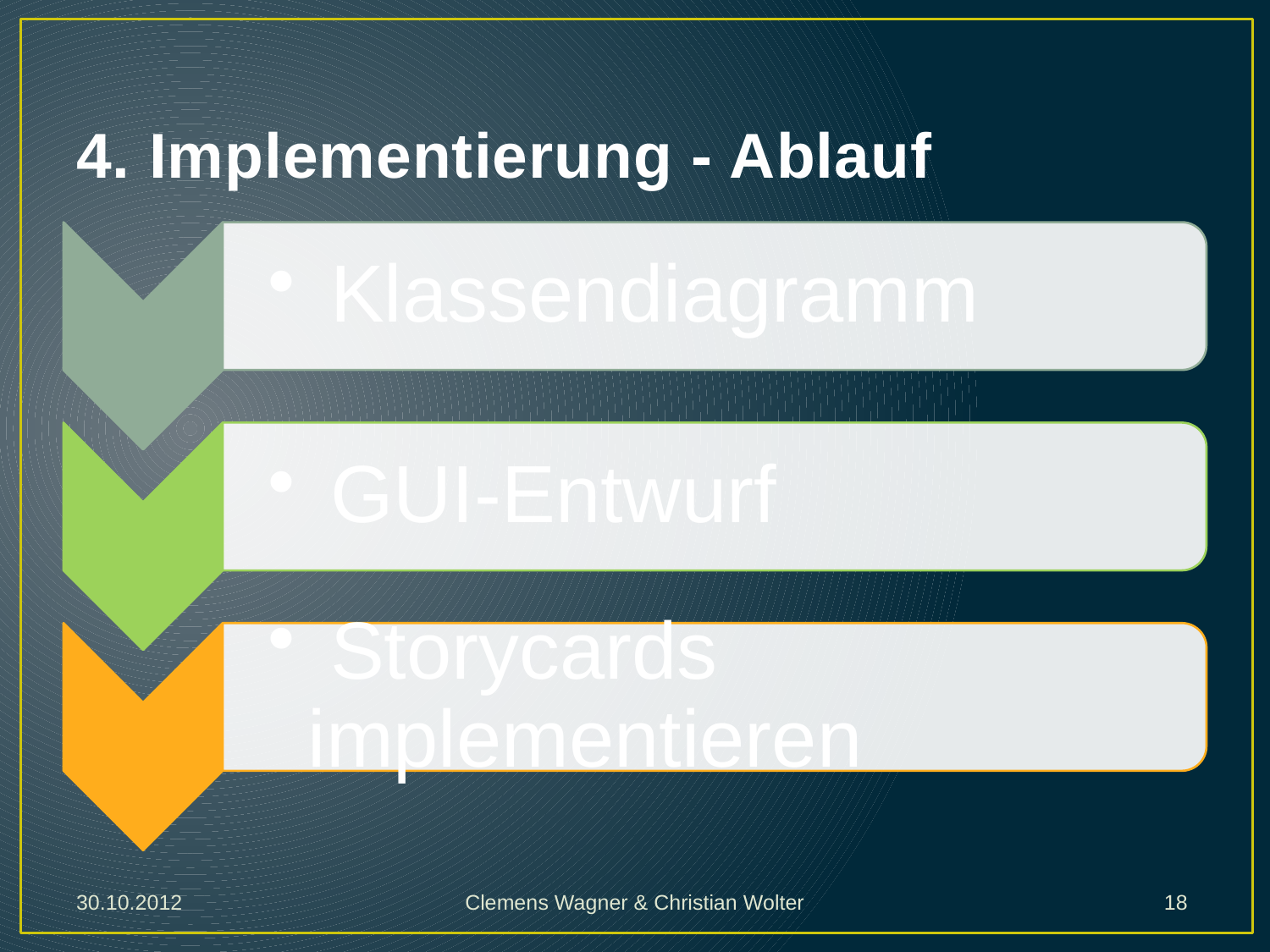

# 4. Implementierung - Ablauf

 Klassendiagramm

 GUI-Entwurf

 Storycards implementieren
30.10.2012
Clemens Wagner & Christian Wolter
18